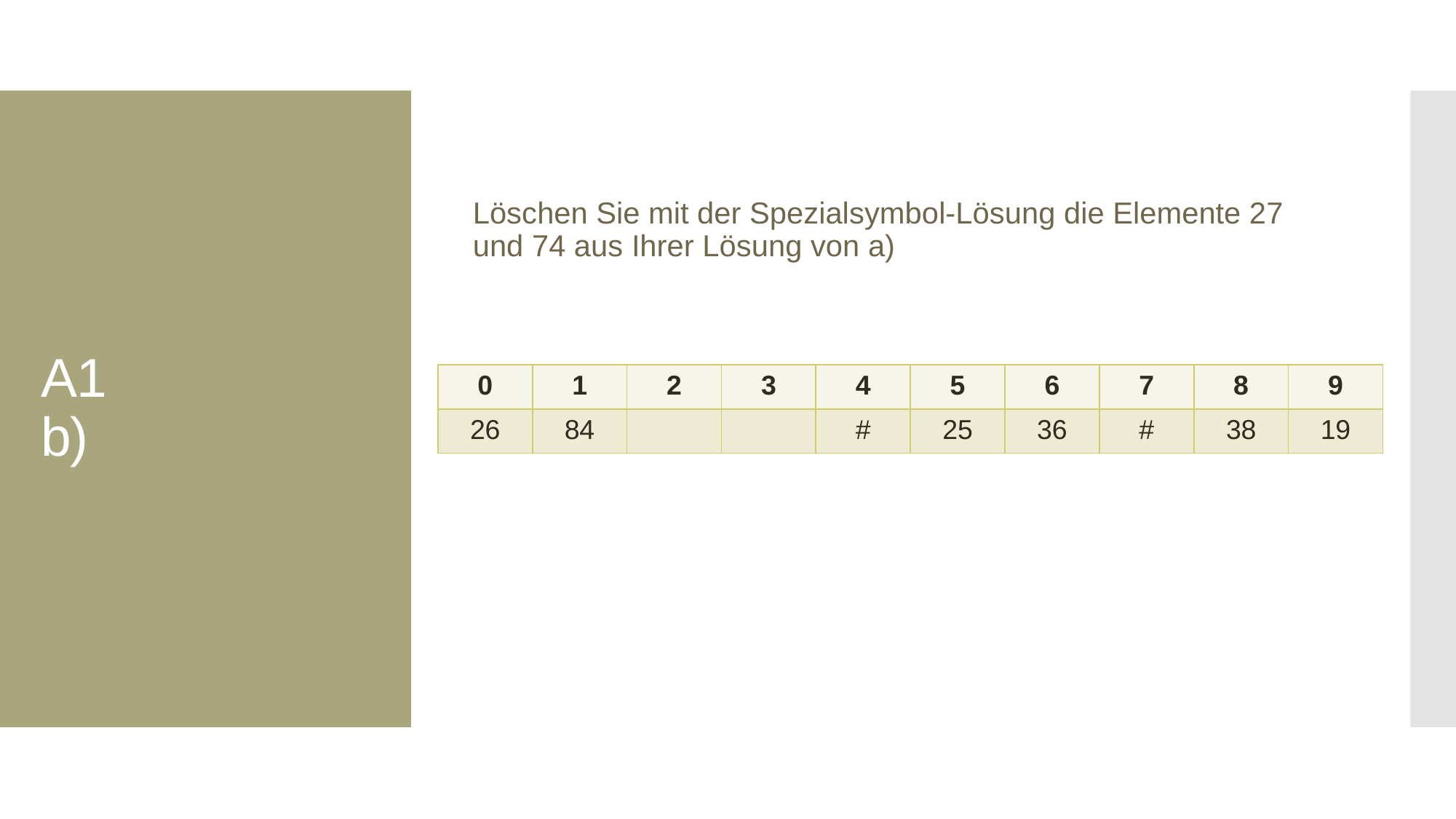

Löschen Sie mit der Spezialsymbol-Lösung die Elemente 27 und 74 aus Ihrer Lösung von a)

# A1 b)
| 0 | 1 | 2 | 3 | 4 | 5 | 6 | 7 | 8 | 9 |
| --- | --- | --- | --- | --- | --- | --- | --- | --- | --- |
| 26 | 84 |  |  | 74 | 25 | 36 | 27 | 38 | 19 |
| 0 | 1 | 2 | 3 | 4 | 5 | 6 | 7 | 8 | 9 |
| --- | --- | --- | --- | --- | --- | --- | --- | --- | --- |
| 26 | 84 |  |  | 74 | 25 | 36 | # | 38 | 19 |
| 0 | 1 | 2 | 3 | 4 | 5 | 6 | 7 | 8 | 9 |
| --- | --- | --- | --- | --- | --- | --- | --- | --- | --- |
| 26 | 84 |  |  | # | 25 | 36 | # | 38 | 19 |